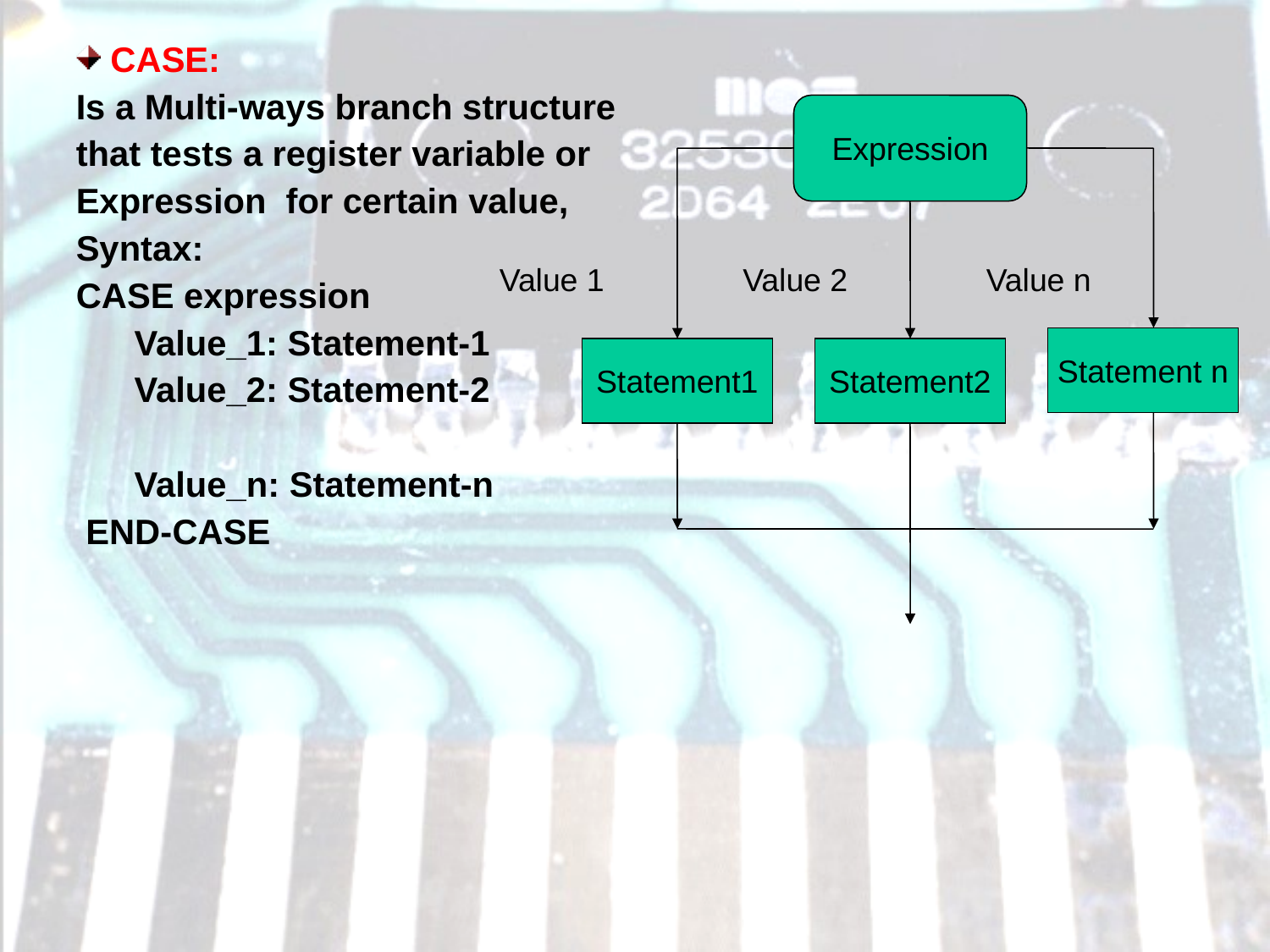

CASE:
Is a Multi-ways branch structure
that tests a register variable or
Expression  for certain value,
Syntax:
CASE expression
      Value_1: Statement-1
      Value_2: Statement-2

      Value_n: Statement-n
 END-CASE

Expression

Value 1
Value 2
Value n
Statement n
Statement1
Statement2